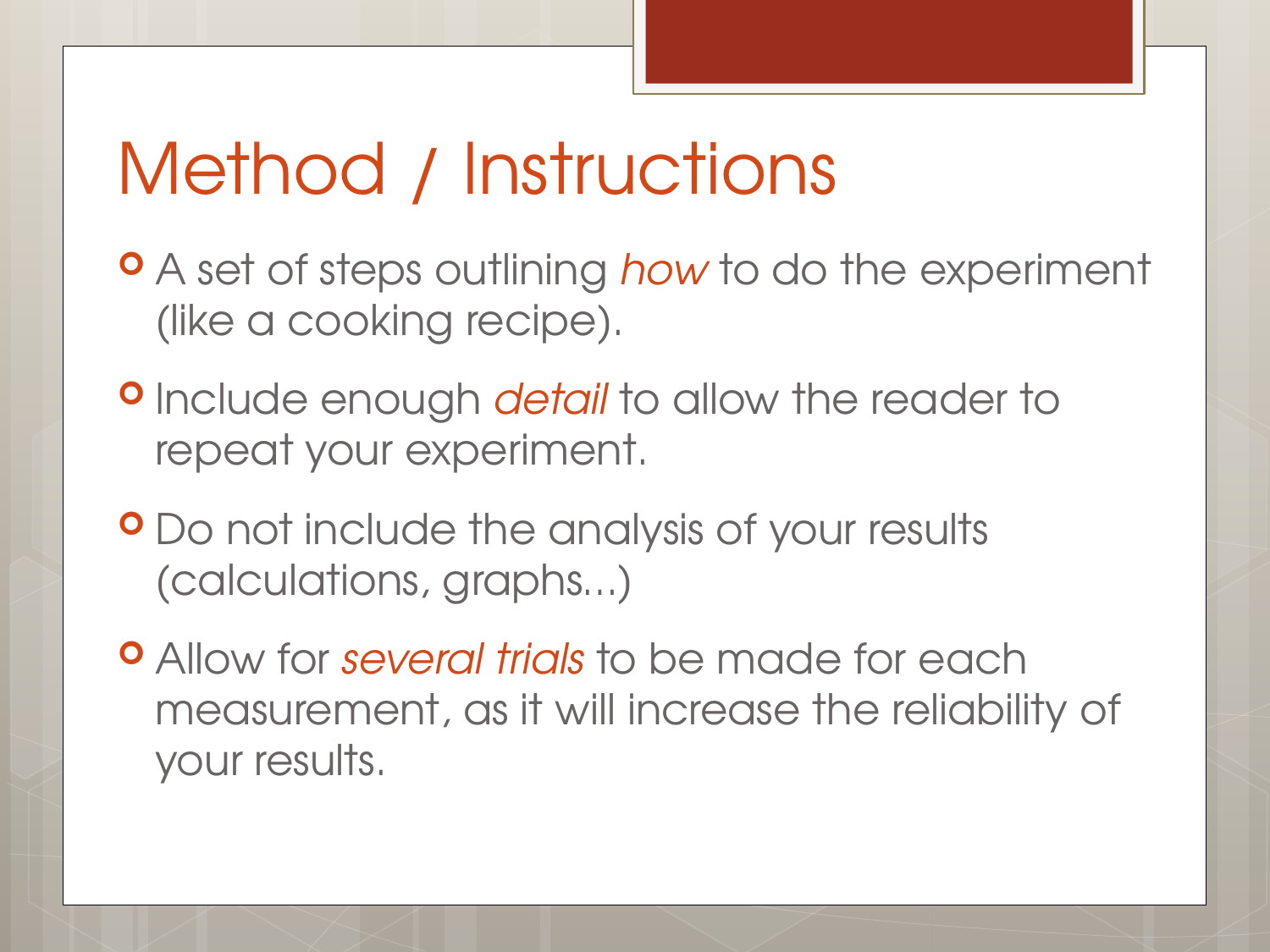

# Method / Instructions
A set of steps outlining how to do the experiment (like a cooking recipe).

Include enough detail to allow the reader to repeat your experiment.

Do not include the analysis of your results (calculations, graphs…)

Allow for several trials to be made for each measurement, as it will increase the reliability of your results.